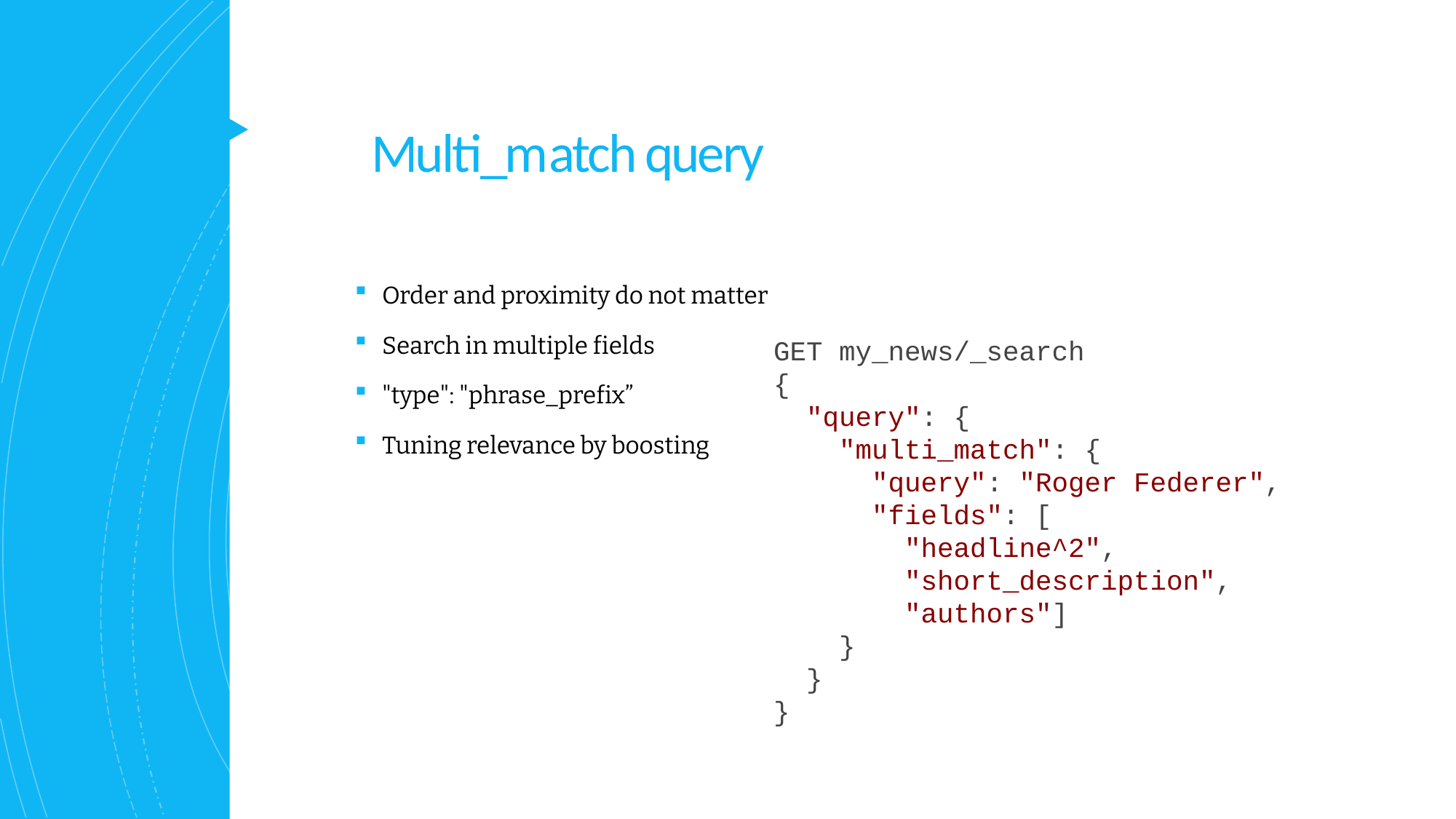

# Multi_match query

Order and proximity do not matter
Search in multiple fields
"type": "phrase_prefix”
Tuning relevance by boosting
GET my_news/_search
{
  "query": {
    "multi_match": {
      "query": "Roger Federer",
      "fields": [
        "headline^2",
        "short_description",
        "authors"]
    }
  }
}